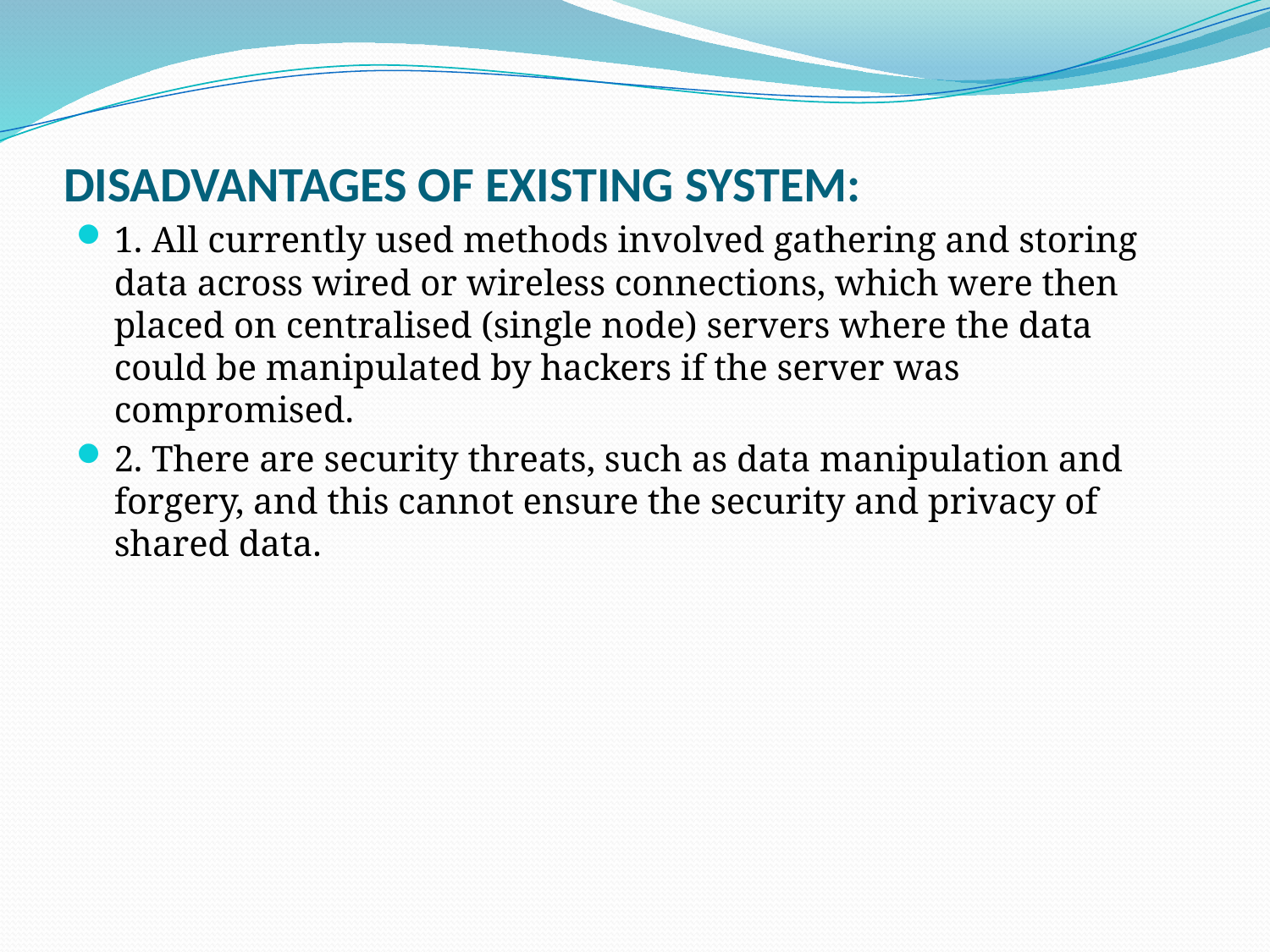

# DISADVANTAGES OF EXISTING SYSTEM:
1. All currently used methods involved gathering and storing data across wired or wireless connections, which were then placed on centralised (single node) servers where the data could be manipulated by hackers if the server was compromised.
2. There are security threats, such as data manipulation and forgery, and this cannot ensure the security and privacy of shared data.